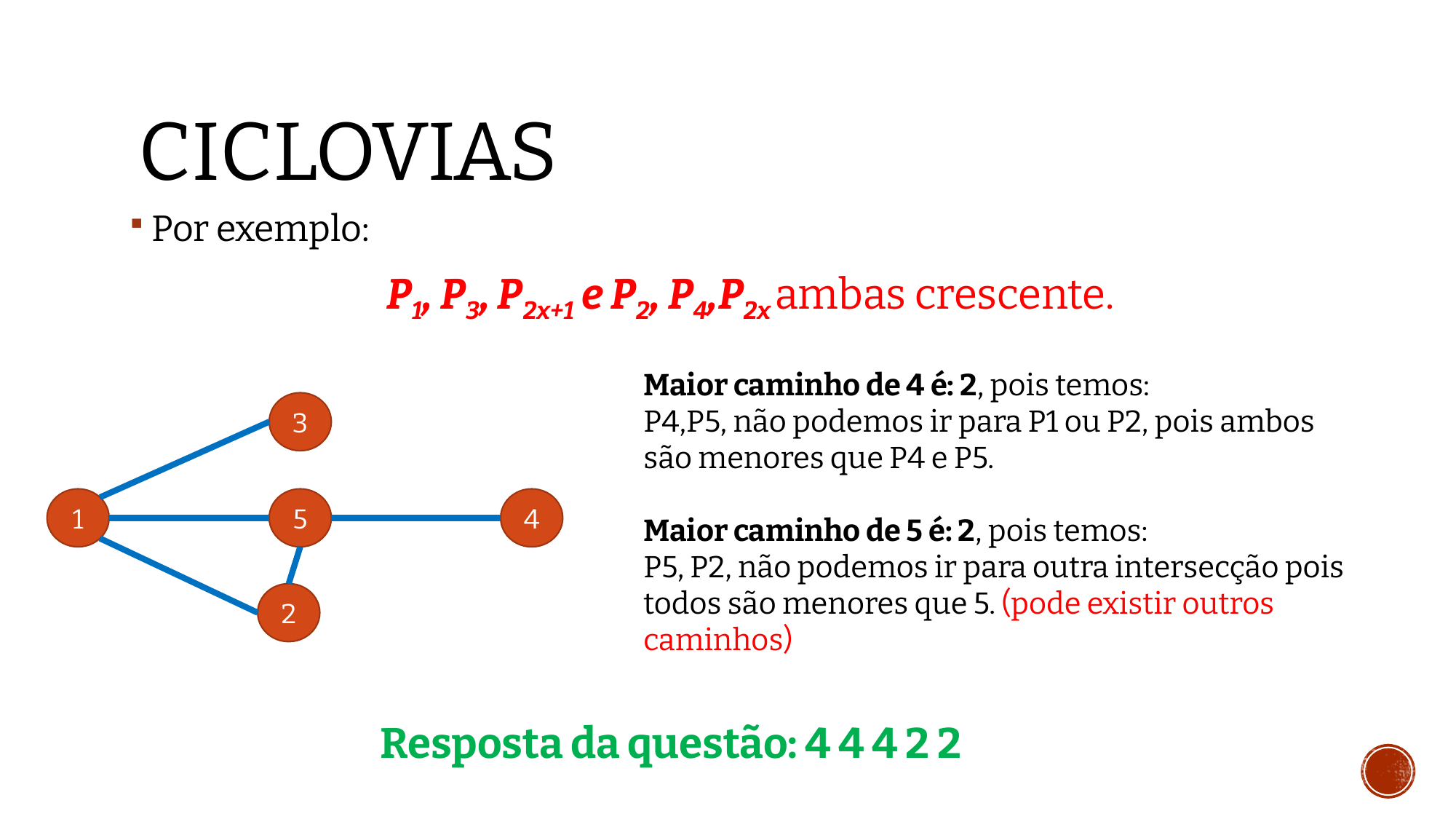

# Ciclovias
Por exemplo:
P1, P3, P2x+1 e P2, P4,P2x ambas crescente.
Maior caminho de 4 é: 2, pois temos:
P4,P5, não podemos ir para P1 ou P2, pois ambos são menores que P4 e P5.

Maior caminho de 5 é: 2, pois temos:
P5, P2, não podemos ir para outra intersecção pois todos são menores que 5. (pode existir outros caminhos)
3
5
4
1
2
Resposta da questão: 4 4 4 2 2